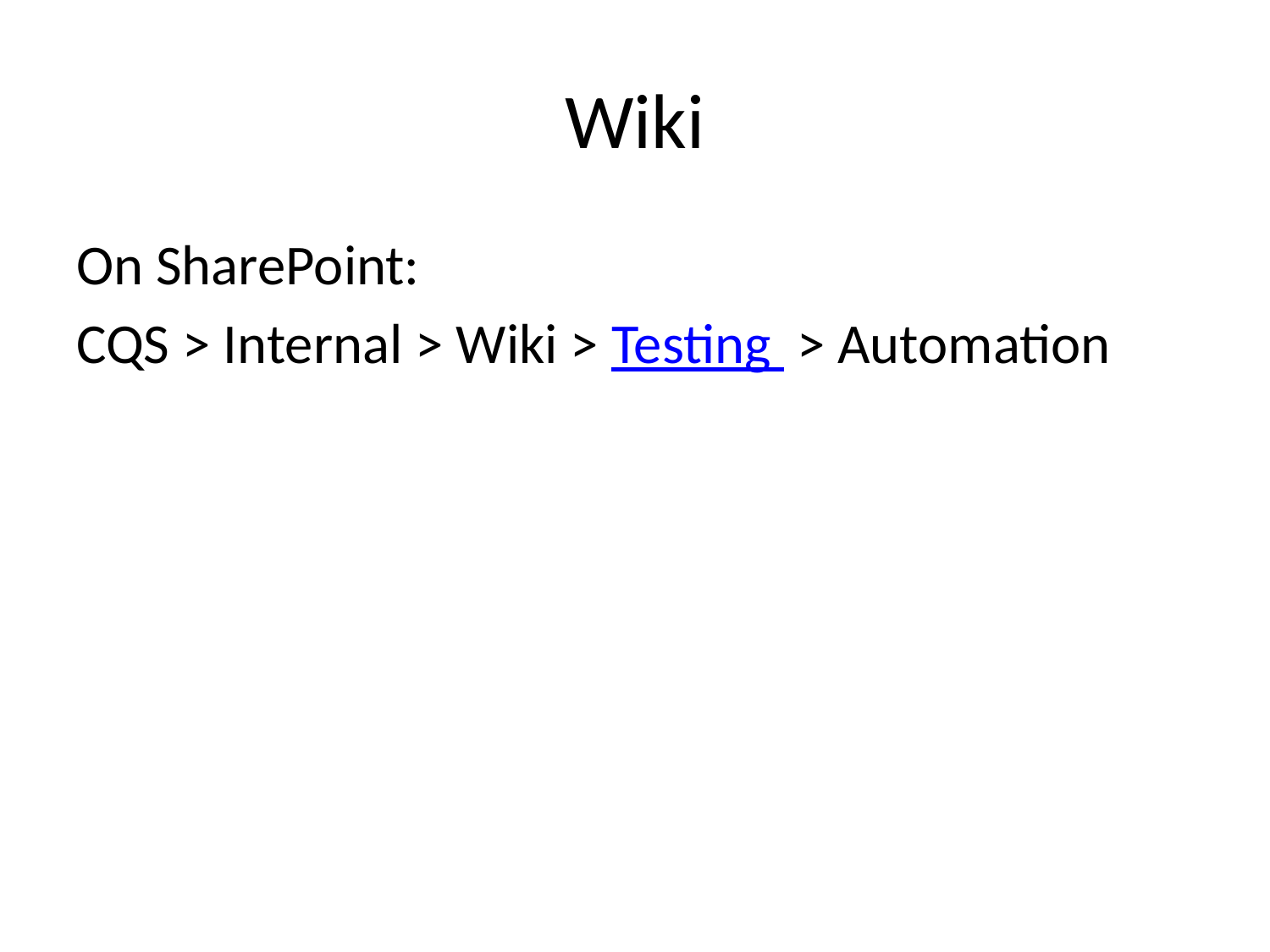

# Wiki
On SharePoint:
CQS > Internal > Wiki > Testing  > Automation